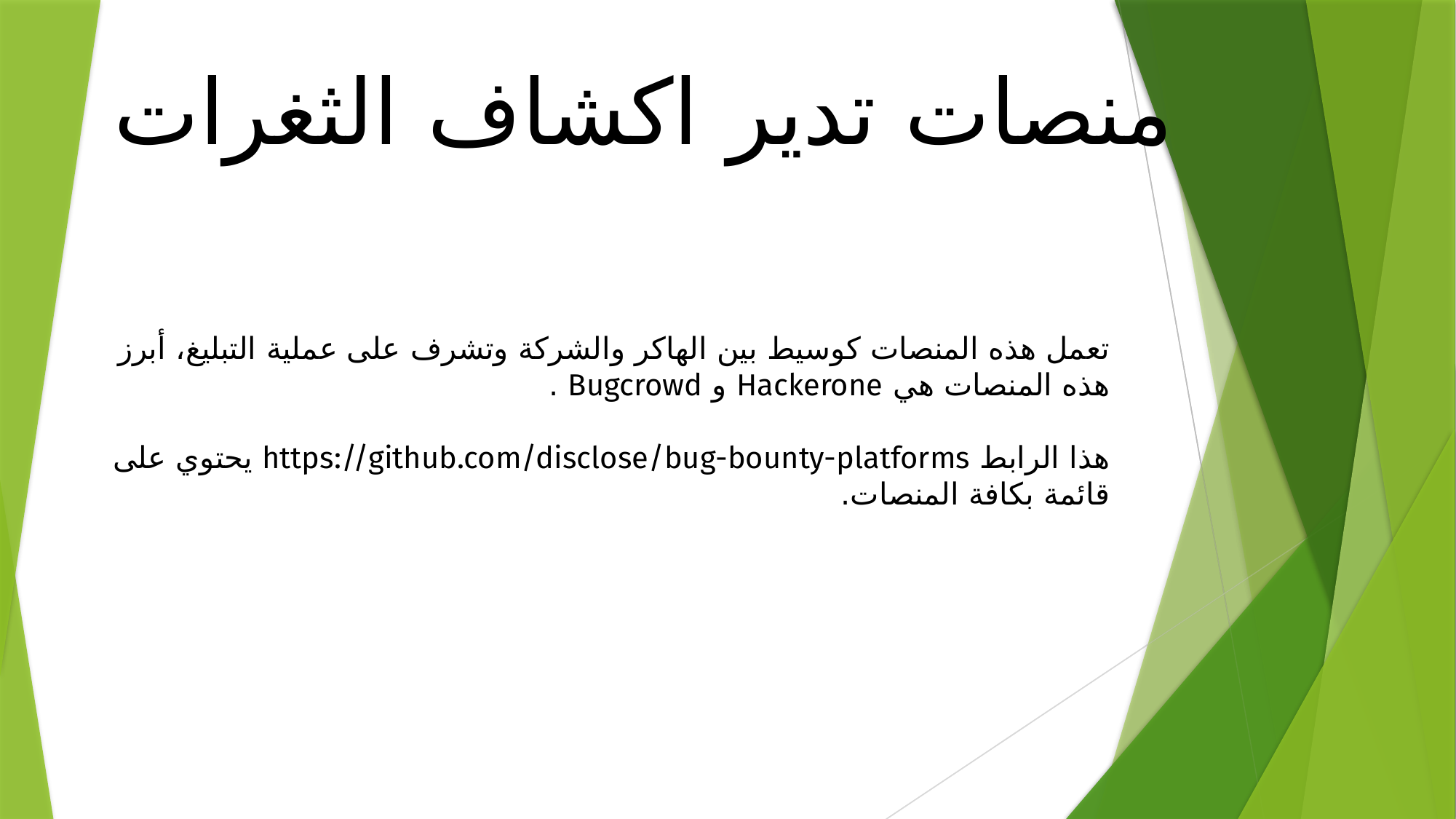

منصات تدير اكشاف الثغرات
تعمل هذه المنصات كوسيط بين الهاكر والشركة وتشرف على عملية التبليغ، أبرز هذه المنصات هي Hackerone و Bugcrowd .
هذا الرابط https://github.com/disclose/bug-bounty-platforms يحتوي على قائمة بكافة المنصات.